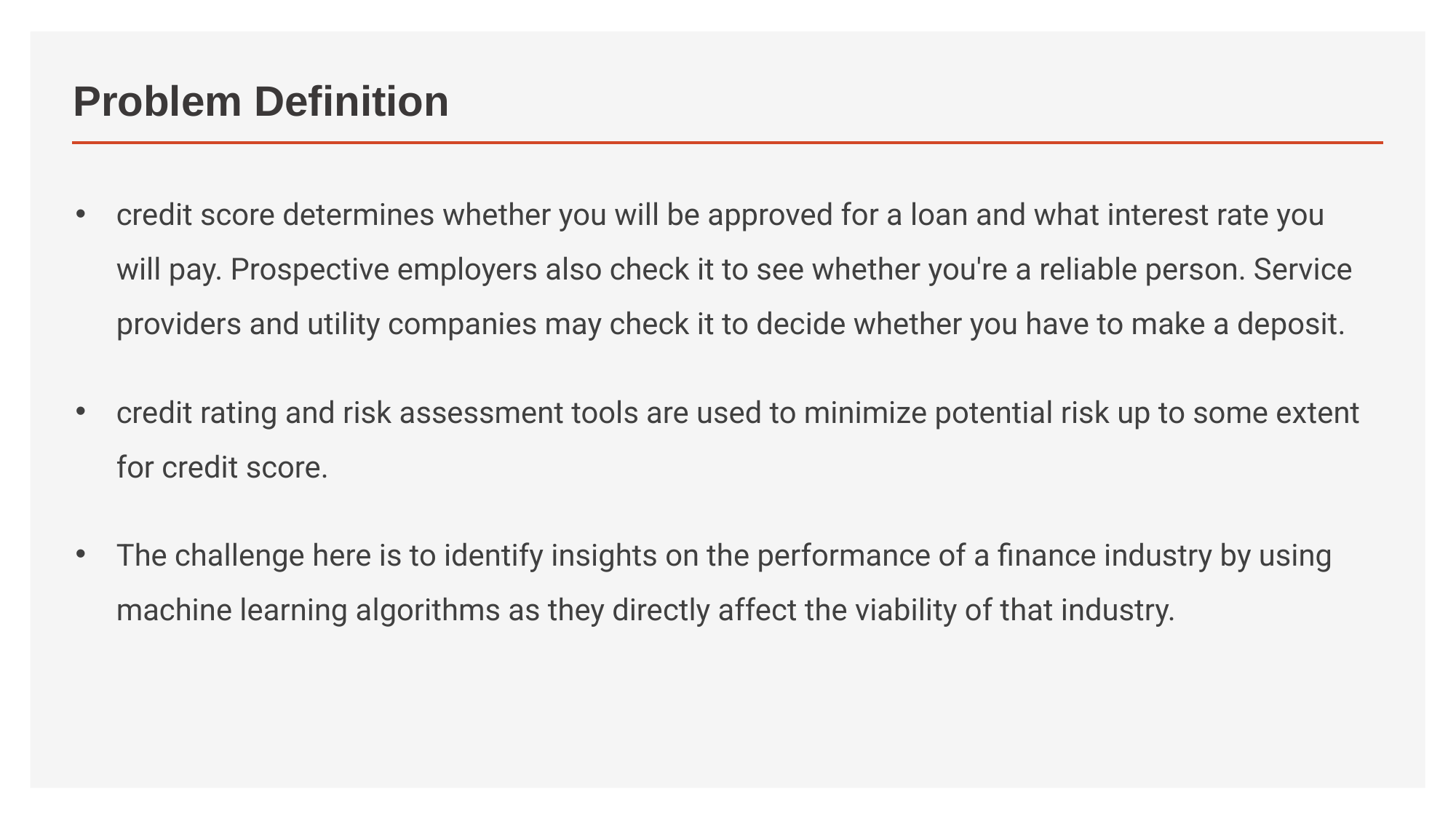

# Problem Definition
credit score determines whether you will be approved for a loan and what interest rate you will pay. Prospective employers also check it to see whether you're a reliable person. Service providers and utility companies may check it to decide whether you have to make a deposit.
credit rating and risk assessment tools are used to minimize potential risk up to some extent for credit score.
The challenge here is to identify insights on the performance of a finance industry by using machine learning algorithms as they directly affect the viability of that industry.